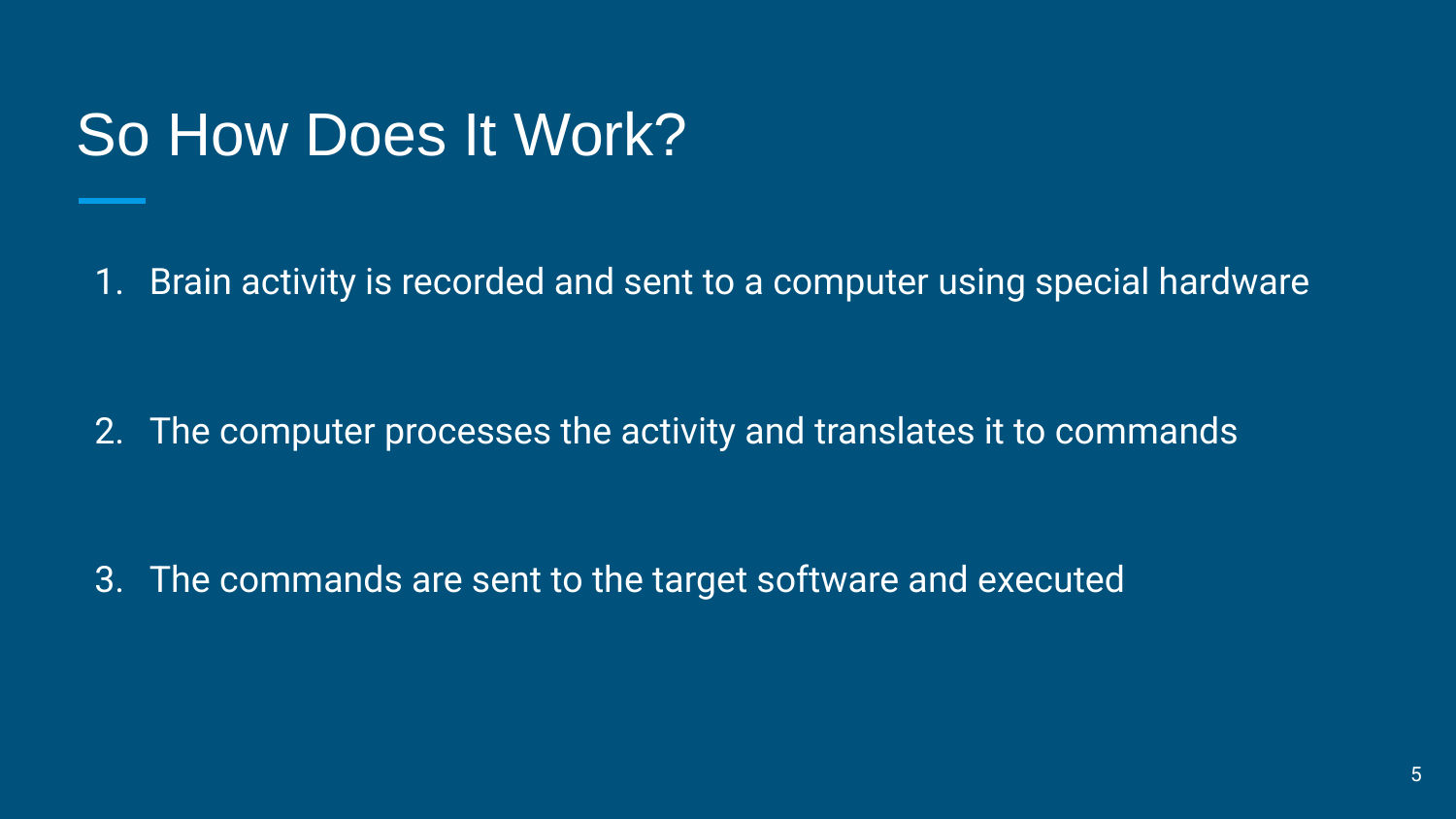

# So How Does It Work?
Brain activity is recorded and sent to a computer using special hardware

The computer processes the activity and translates it to commands

The commands are sent to the target software and executed
5